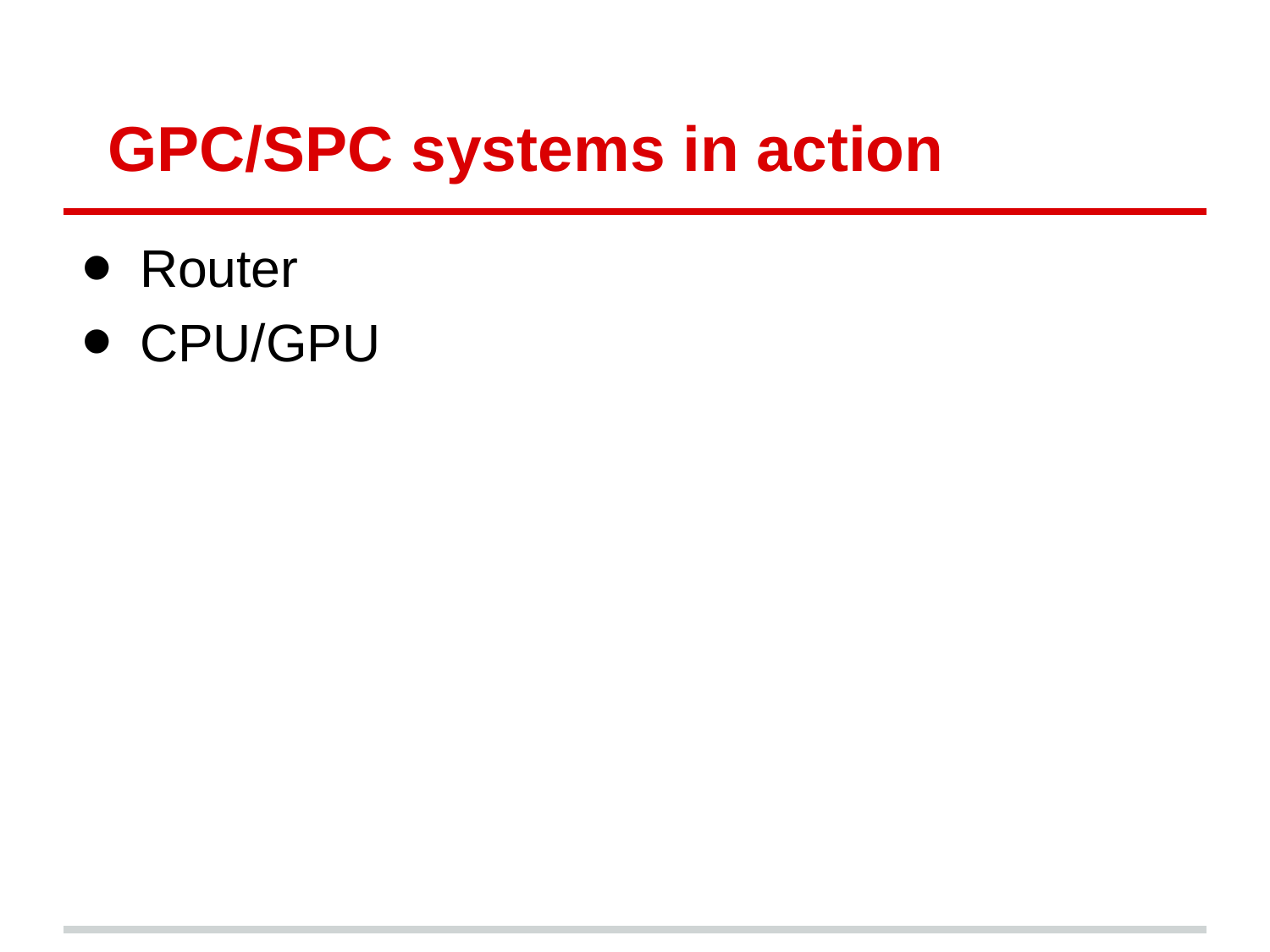

# GPC/SPC systems in action
Router
CPU/GPU